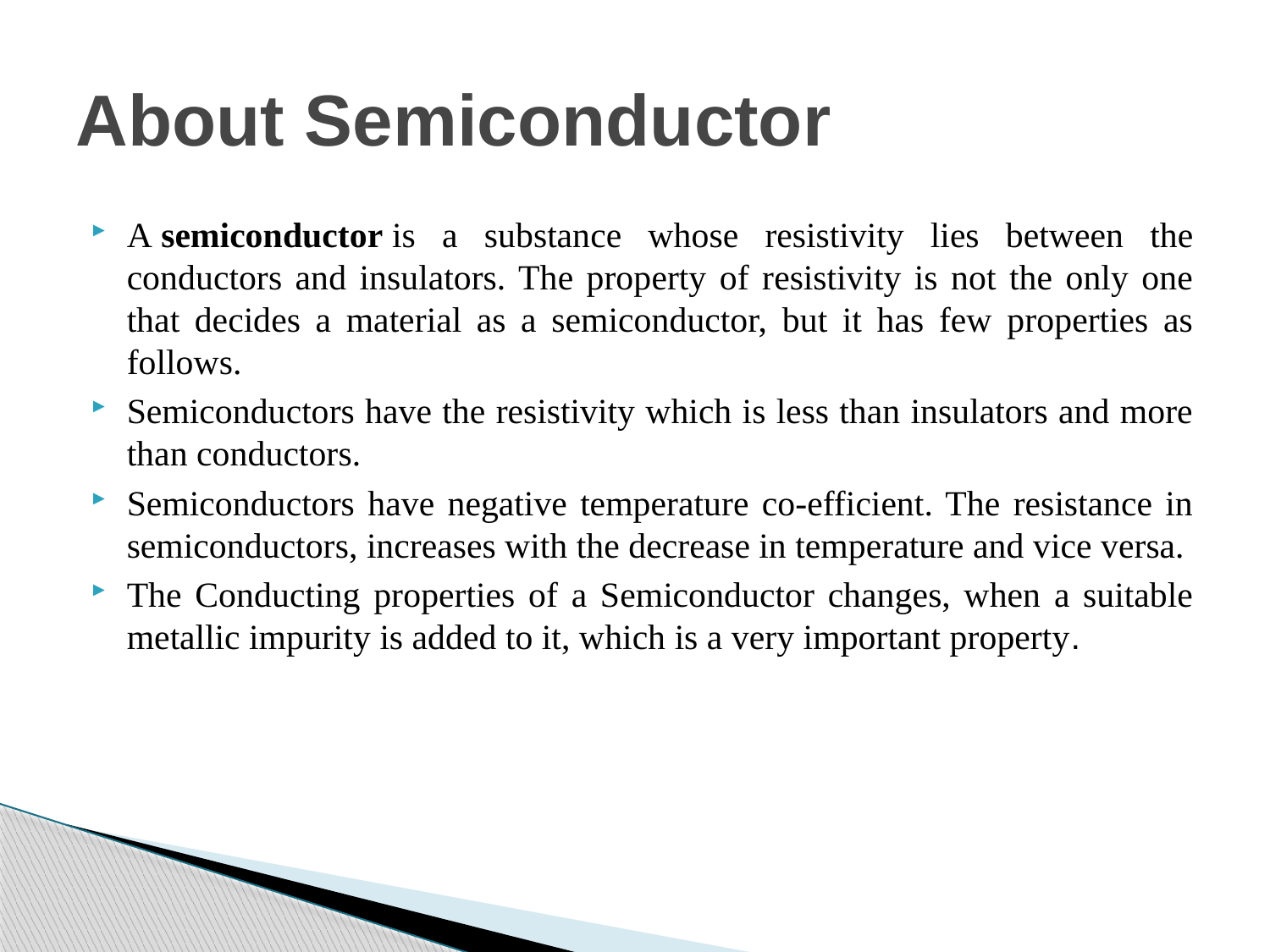

# About Semiconductor
A semiconductor is a substance whose resistivity lies between the conductors and insulators. The property of resistivity is not the only one that decides a material as a semiconductor, but it has few properties as follows.
Semiconductors have the resistivity which is less than insulators and more than conductors.
Semiconductors have negative temperature co-efficient. The resistance in semiconductors, increases with the decrease in temperature and vice versa.
The Conducting properties of a Semiconductor changes, when a suitable metallic impurity is added to it, which is a very important property.